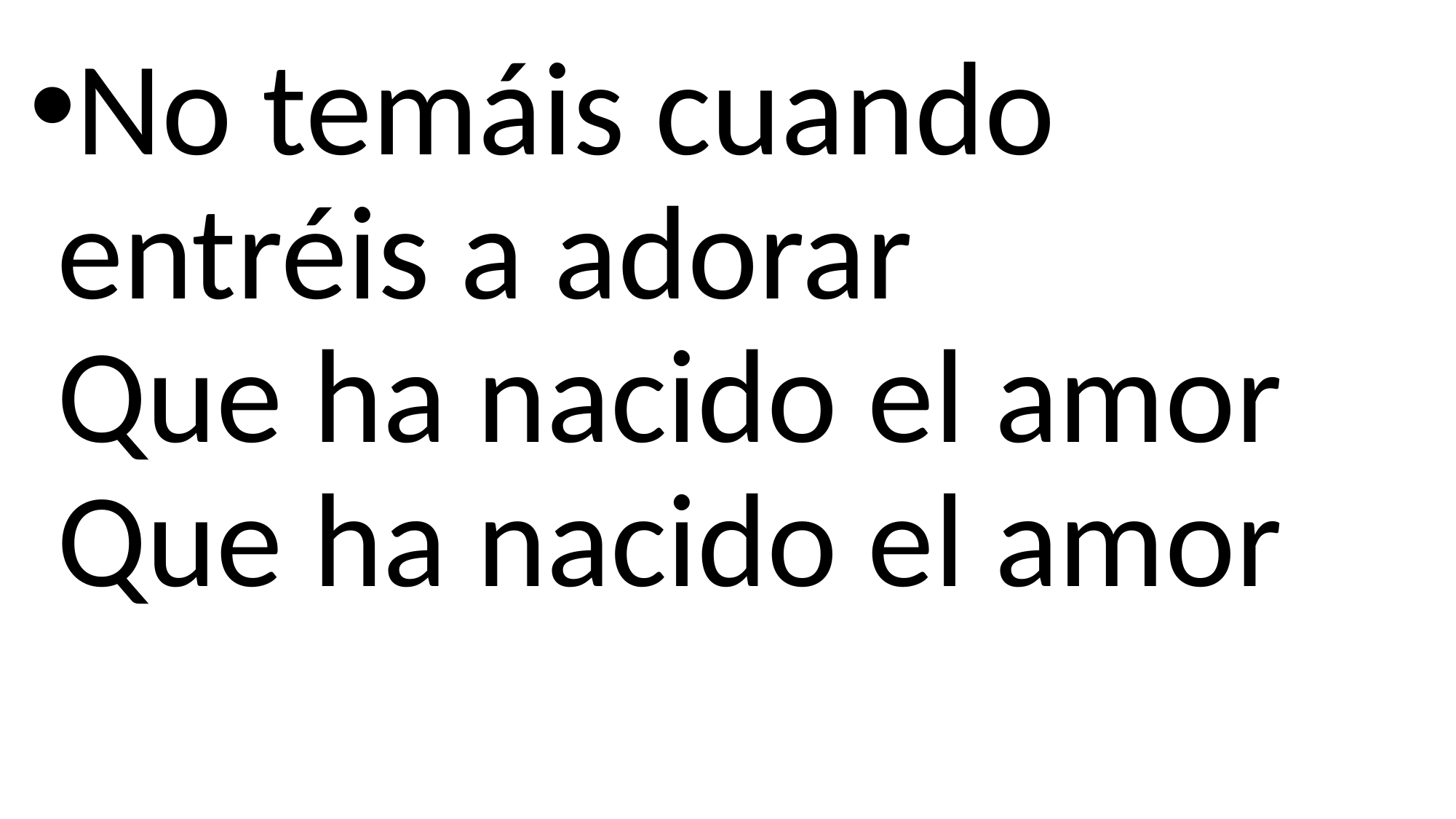

No temáis cuando entréis a adorar
Que ha nacido el amor
Que ha nacido el amor